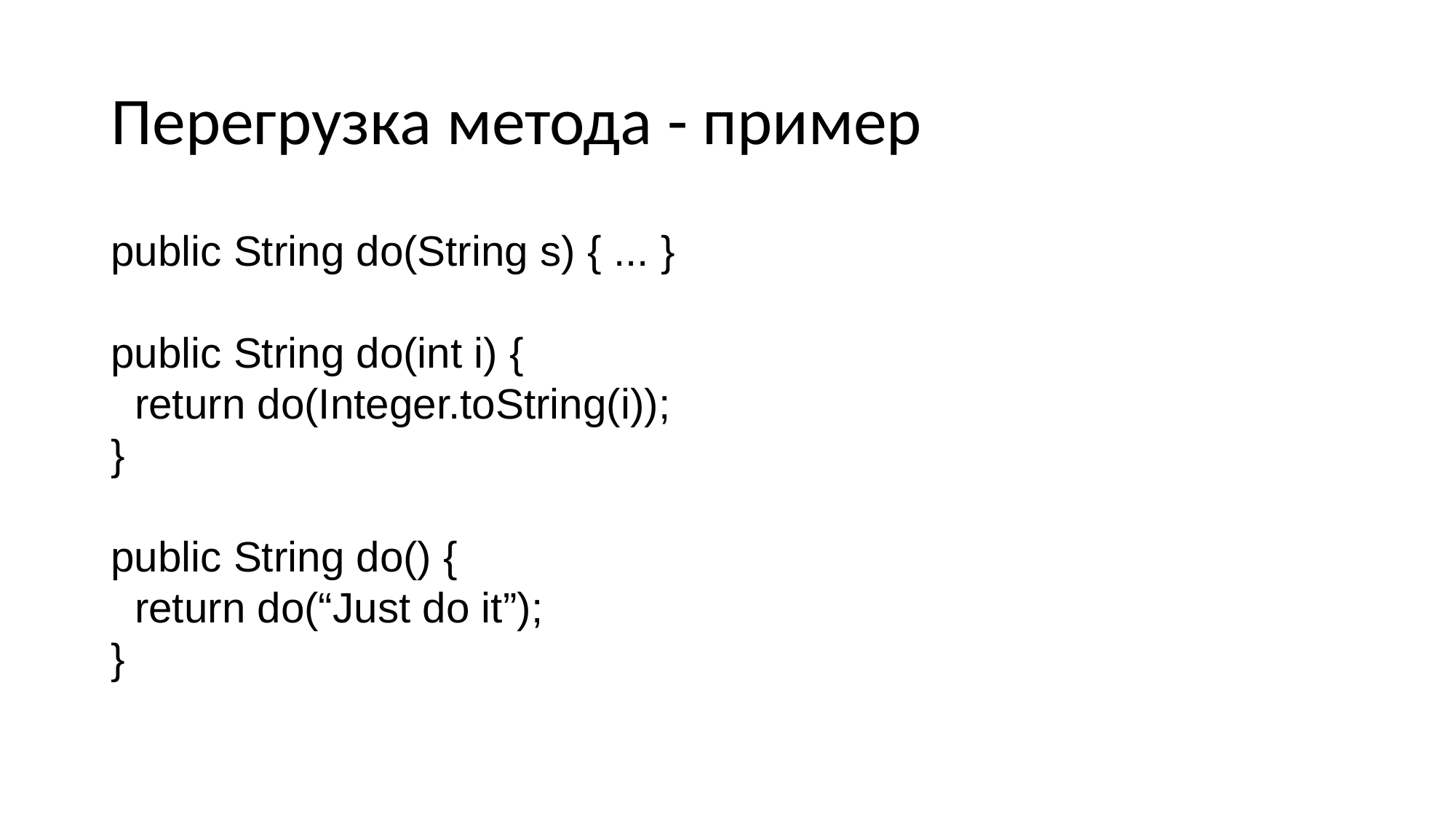

# Перегрузка метода - пример
public String do(String s) { ... }

public String do(int i) {
  return do(Integer.toString(i));
}

public String do() {
  return do(“Just do it”);
}